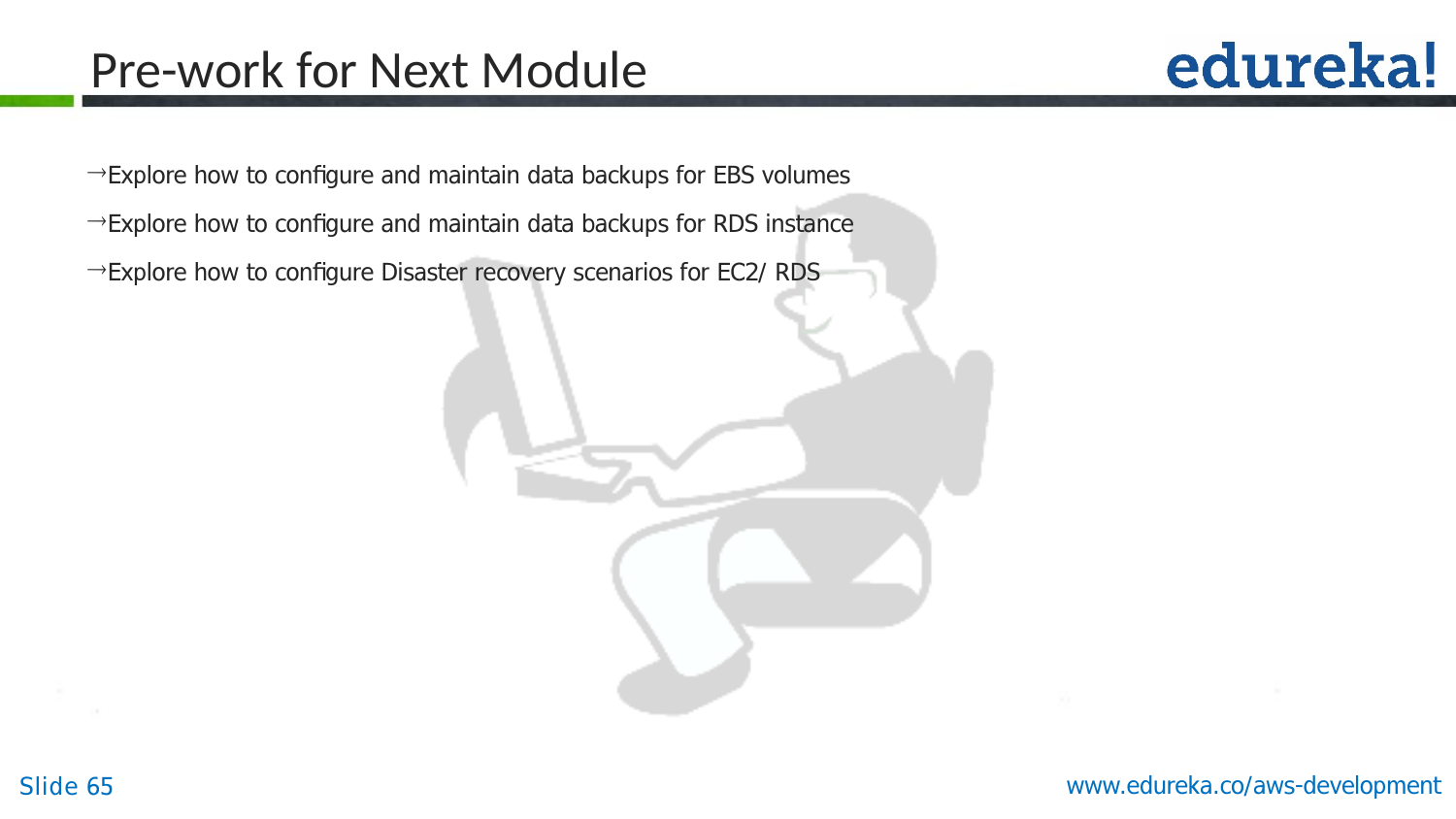

# Pre-work for Next Module
Explore how to configure and maintain data backups for EBS volumes
Explore how to configure and maintain data backups for RDS instance
Explore how to configure Disaster recovery scenarios for EC2/ RDS